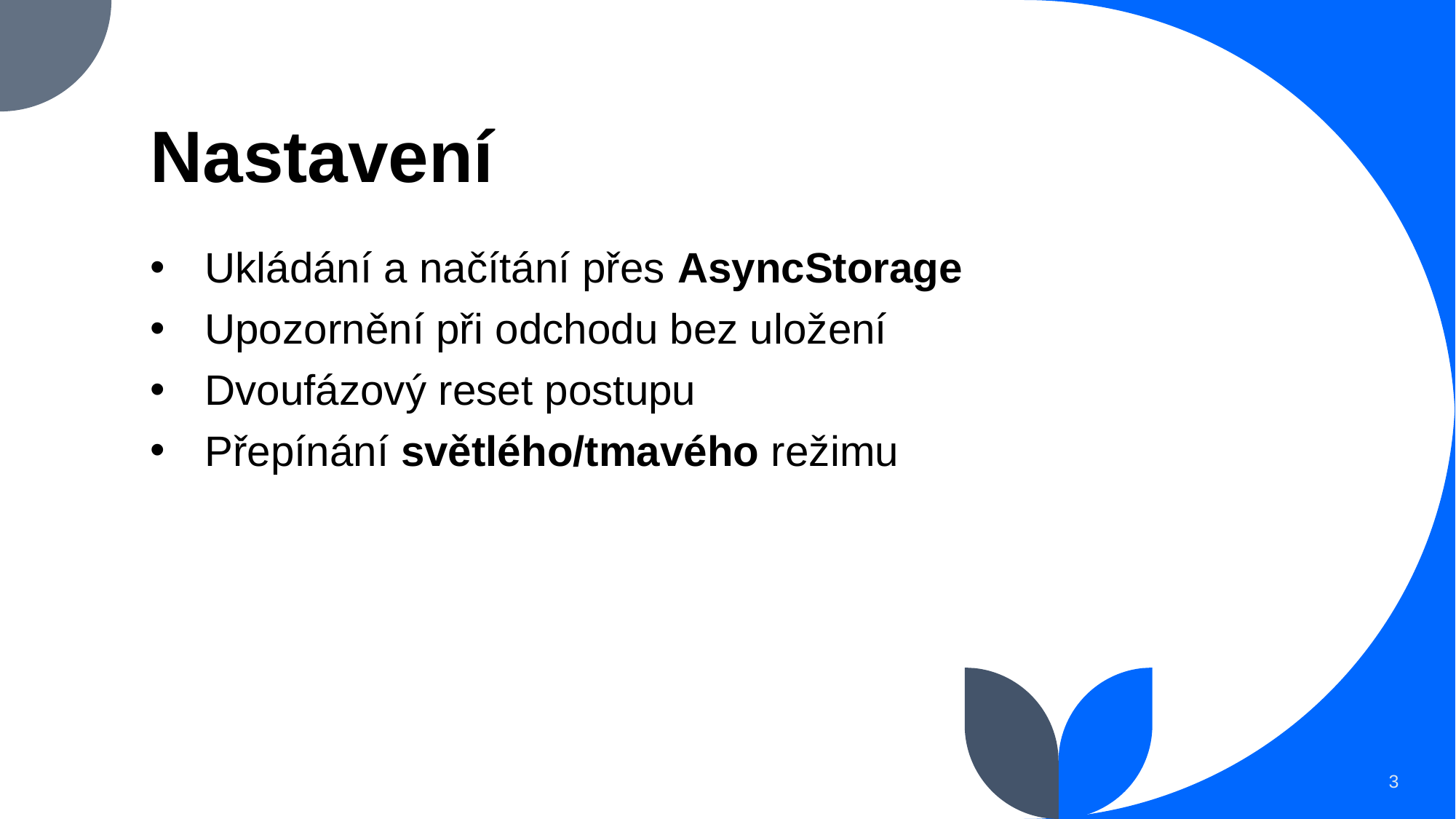

# Nastavení
Ukládání a načítání přes AsyncStorage
Upozornění při odchodu bez uložení
Dvoufázový reset postupu
Přepínání světlého/tmavého režimu
3